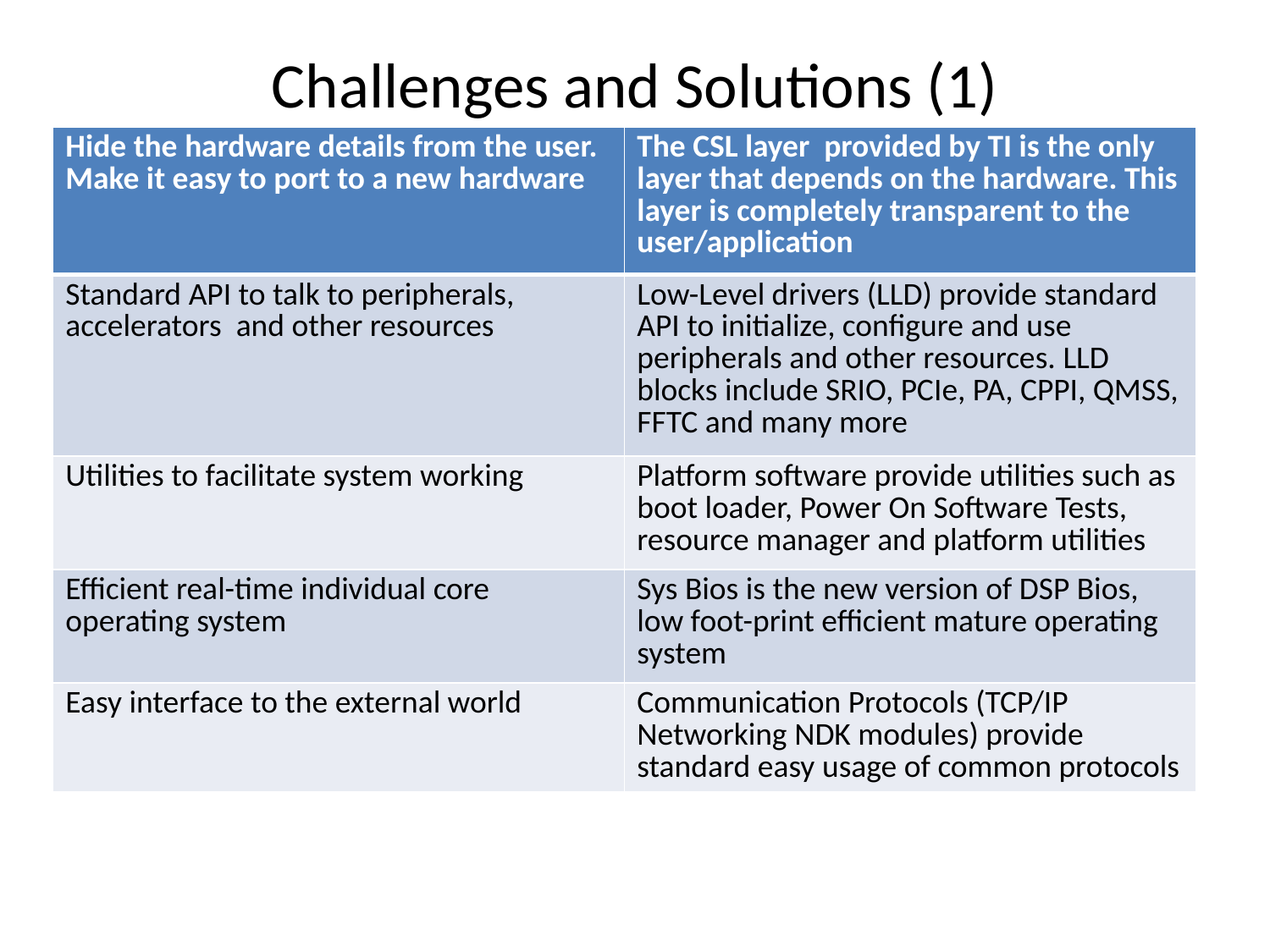

# Challenges and Solutions (1)
| Hide the hardware details from the user. Make it easy to port to a new hardware | The CSL layer provided by TI is the only layer that depends on the hardware. This layer is completely transparent to the user/application |
| --- | --- |
| Standard API to talk to peripherals, accelerators and other resources | Low-Level drivers (LLD) provide standard API to initialize, configure and use peripherals and other resources. LLD blocks include SRIO, PCIe, PA, CPPI, QMSS, FFTC and many more |
| Utilities to facilitate system working | Platform software provide utilities such as boot loader, Power On Software Tests, resource manager and platform utilities |
| Efficient real-time individual core operating system | Sys Bios is the new version of DSP Bios, low foot-print efficient mature operating system |
| Easy interface to the external world | Communication Protocols (TCP/IP Networking NDK modules) provide standard easy usage of common protocols |